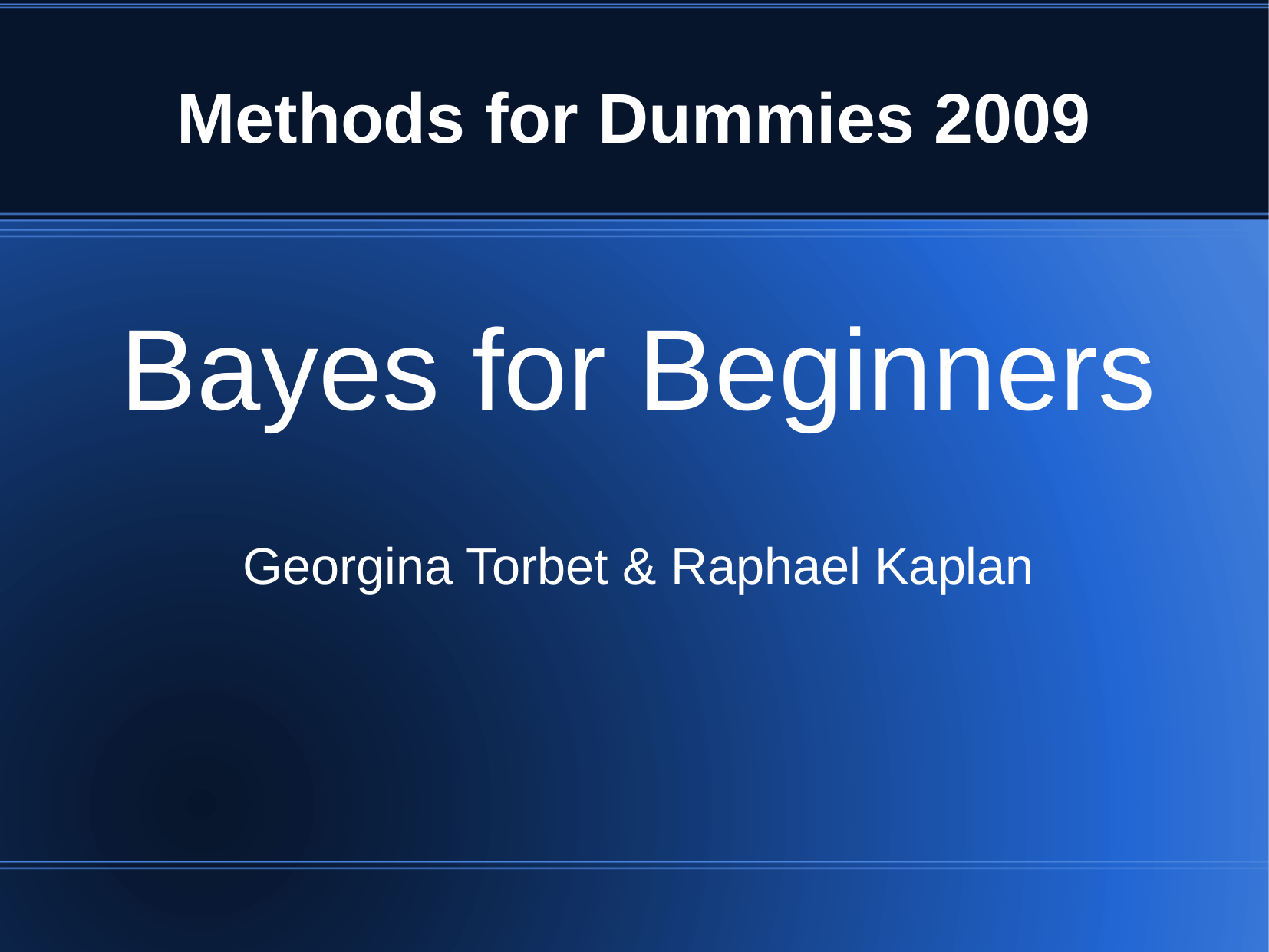

Methods for Dummies 2009
Bayes for Beginners

Georgina Torbet & Raphael Kaplan